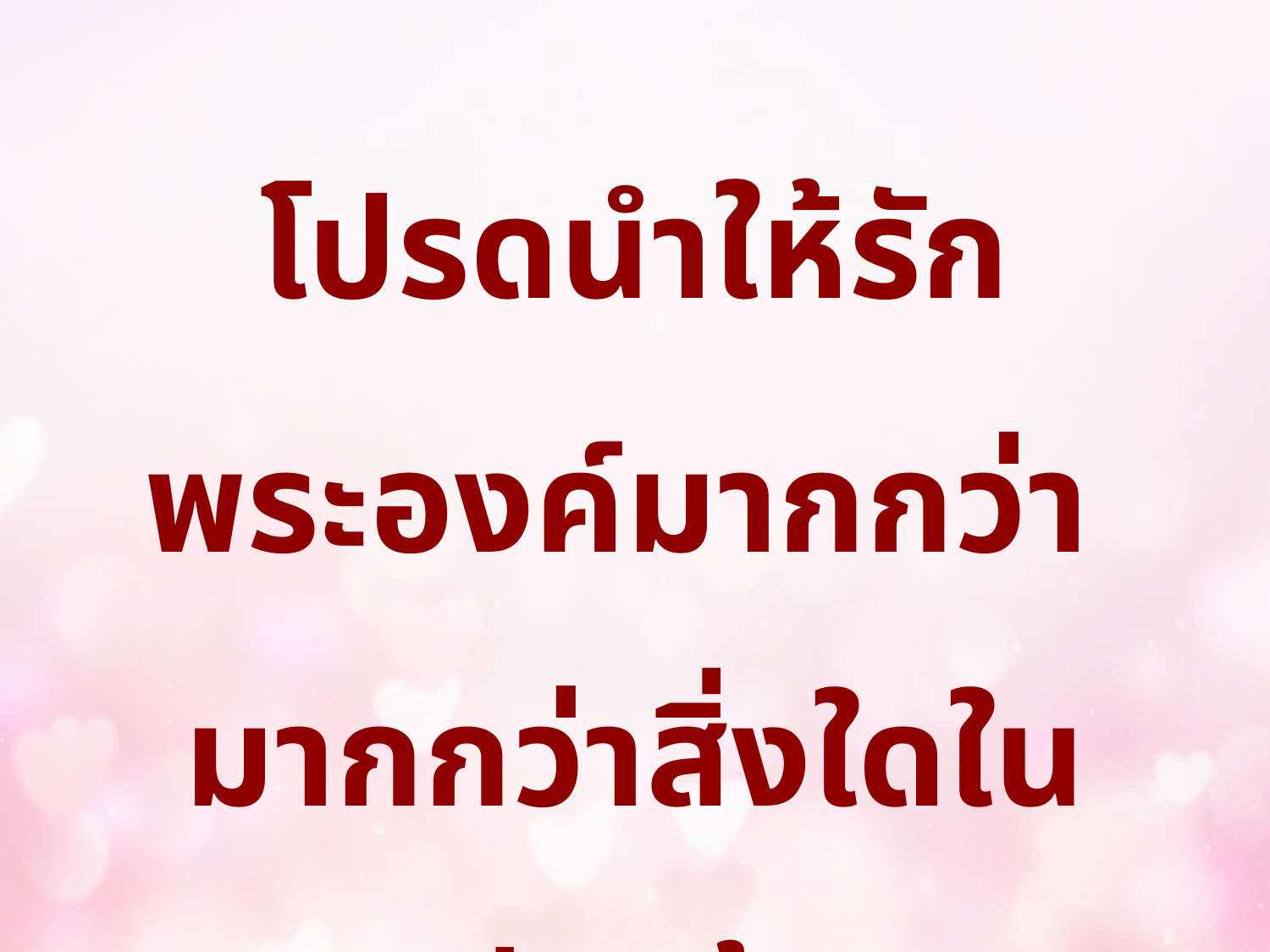

โปรดนำให้รัก
พระองค์มากกว่า
มากกว่าสิ่งใดในชีวิตข้า